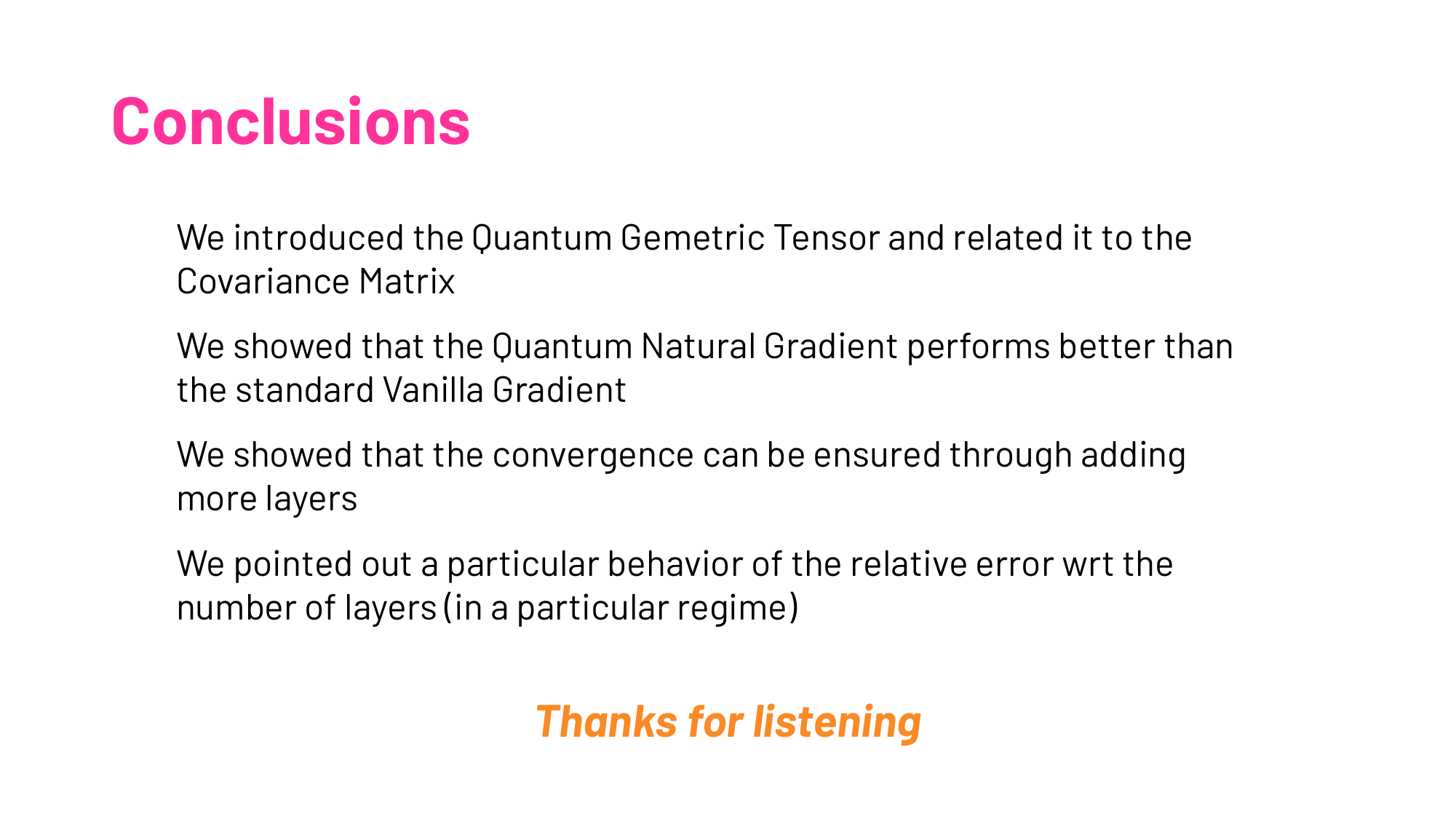

# Conclusions
We introduced the Quantum Gemetric Tensor and related it to the Covariance Matrix
We showed that the Quantum Natural Gradient performs better than the standard Vanilla Gradient
We showed that the convergence can be ensured through adding more layers
We pointed out a particular behavior of the relative error wrt the number of layers (in a particular regime)
Thanks for listening